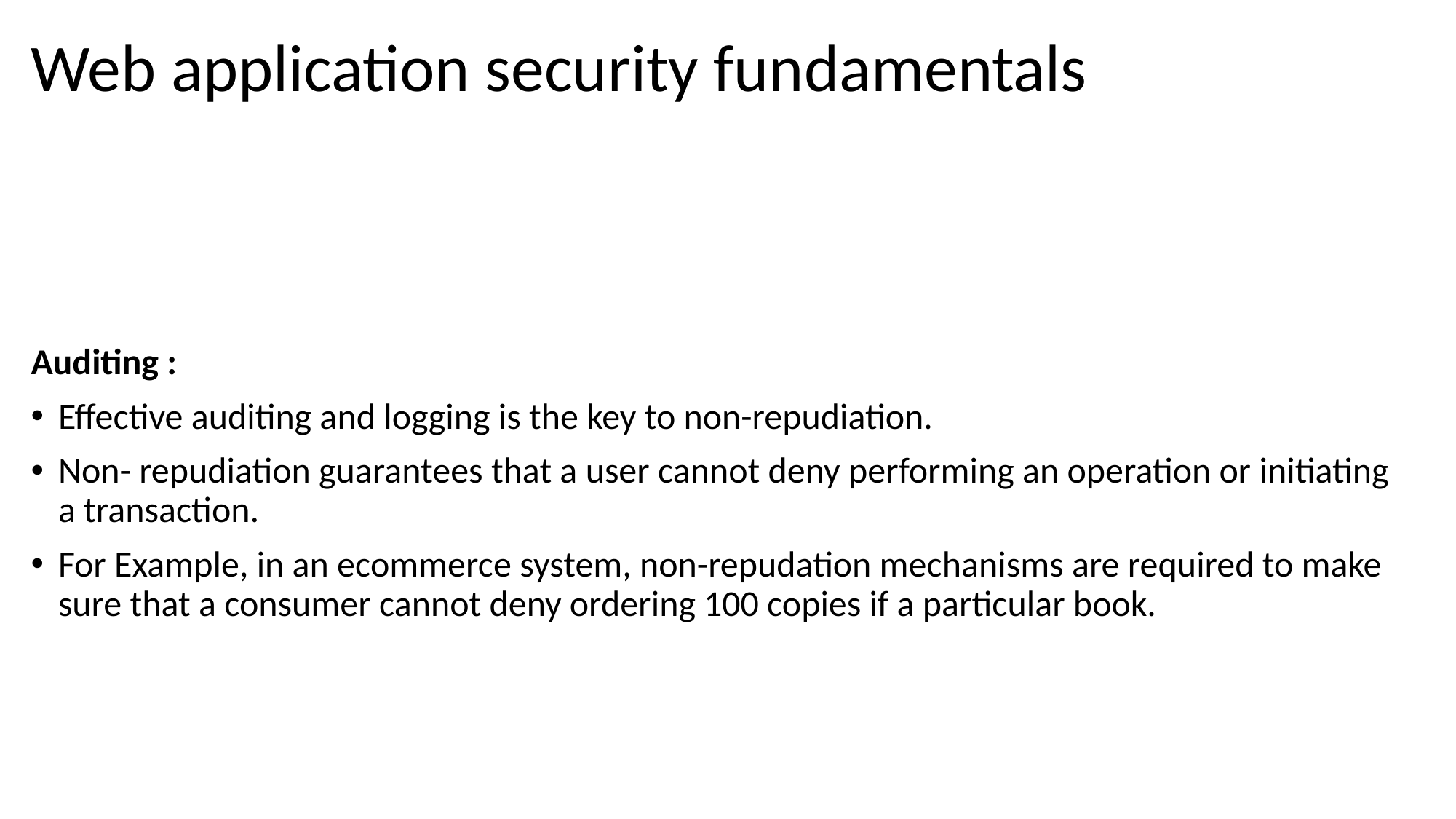

# Web application security fundamentals
Auditing :
Effective auditing and logging is the key to non-repudiation.
Non- repudiation guarantees that a user cannot deny performing an operation or initiating a transaction.
For Example, in an ecommerce system, non-repudation mechanisms are required to make sure that a consumer cannot deny ordering 100 copies if a particular book.